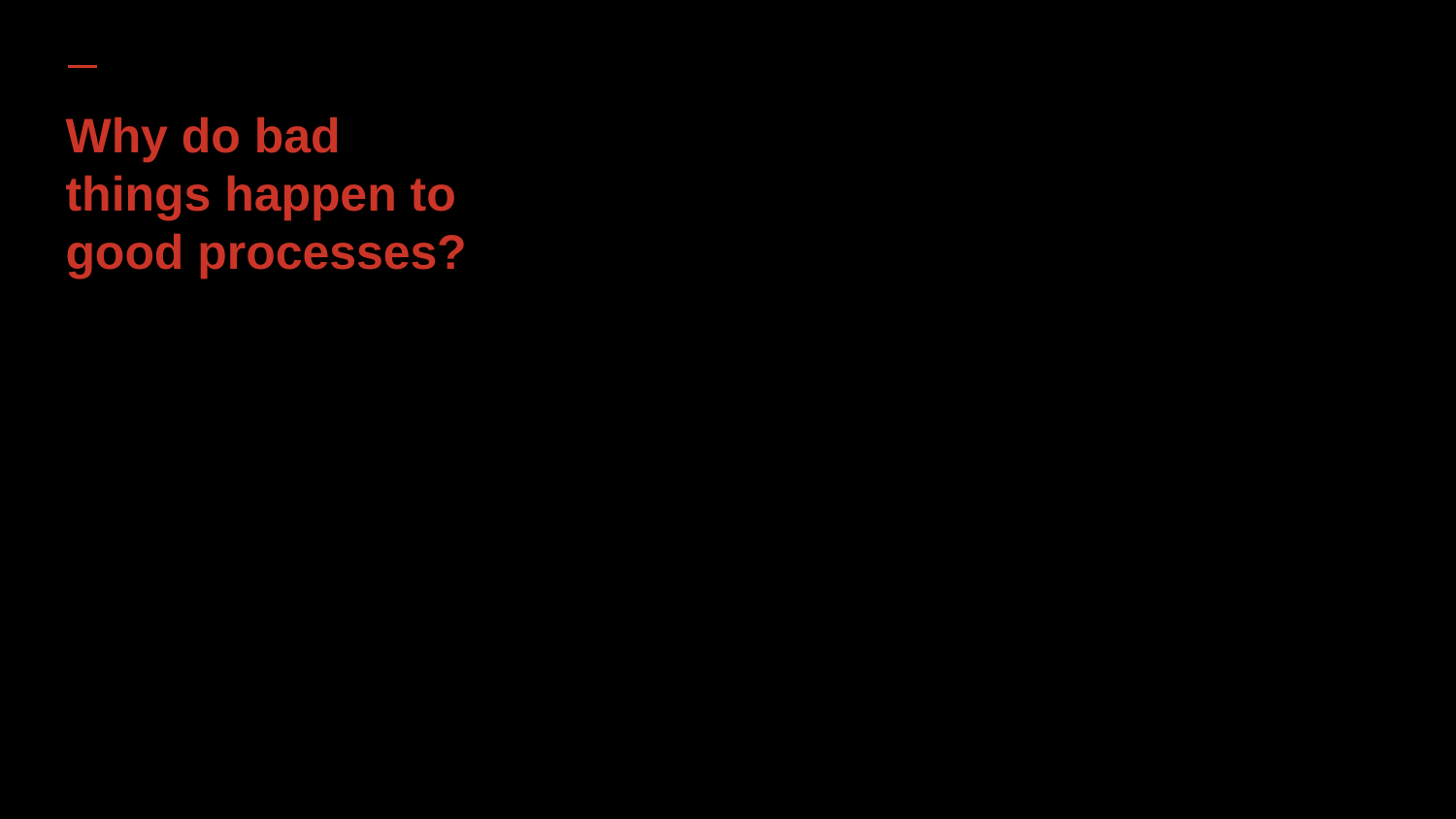

# Why do bad things happen to good processes?